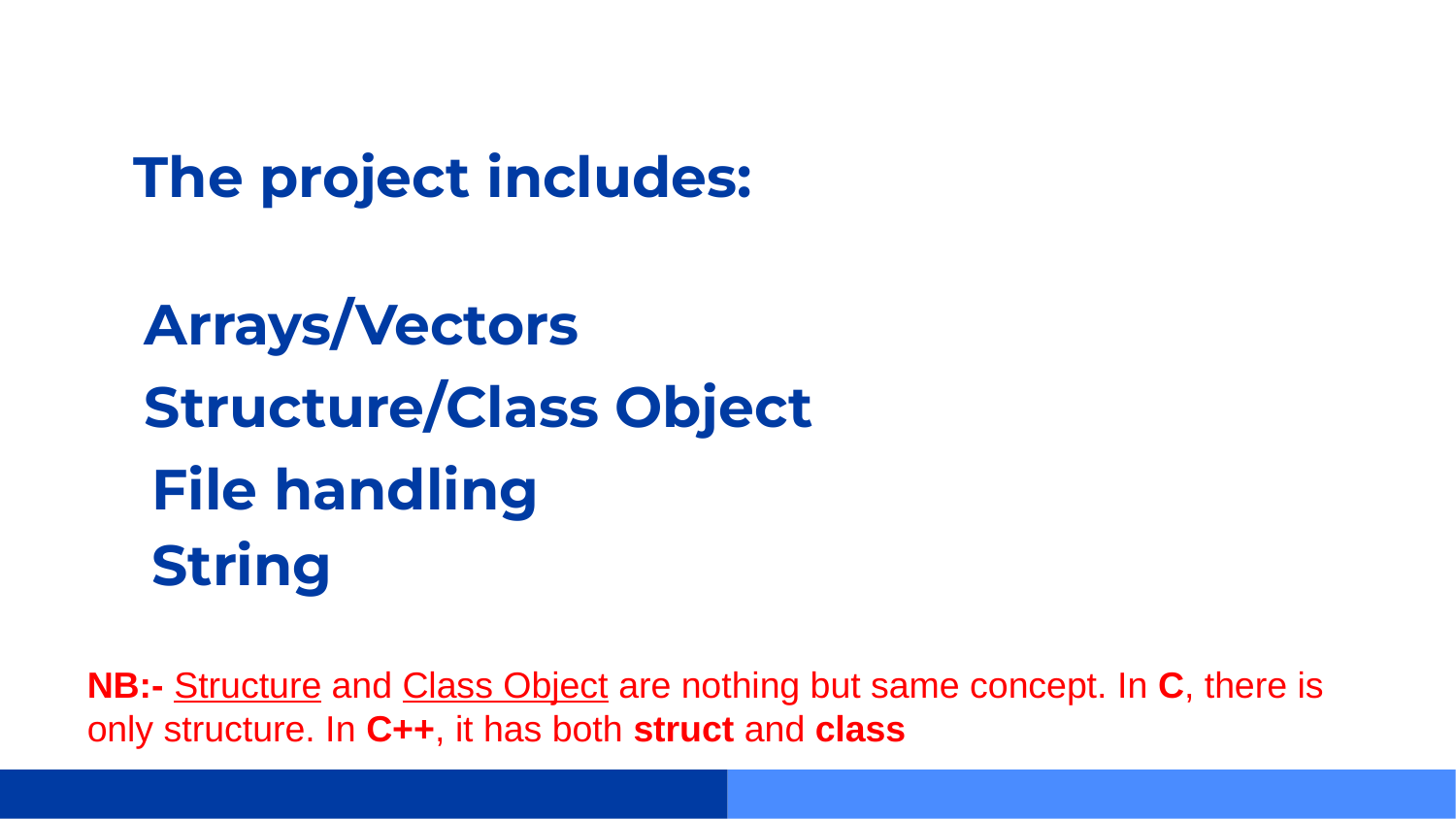

# The project includes:
Arrays/Vectors
Structure/Class Object
File handling
String
NB:- Structure and Class Object are nothing but same concept. In C, there is only structure. In C++, it has both struct and class